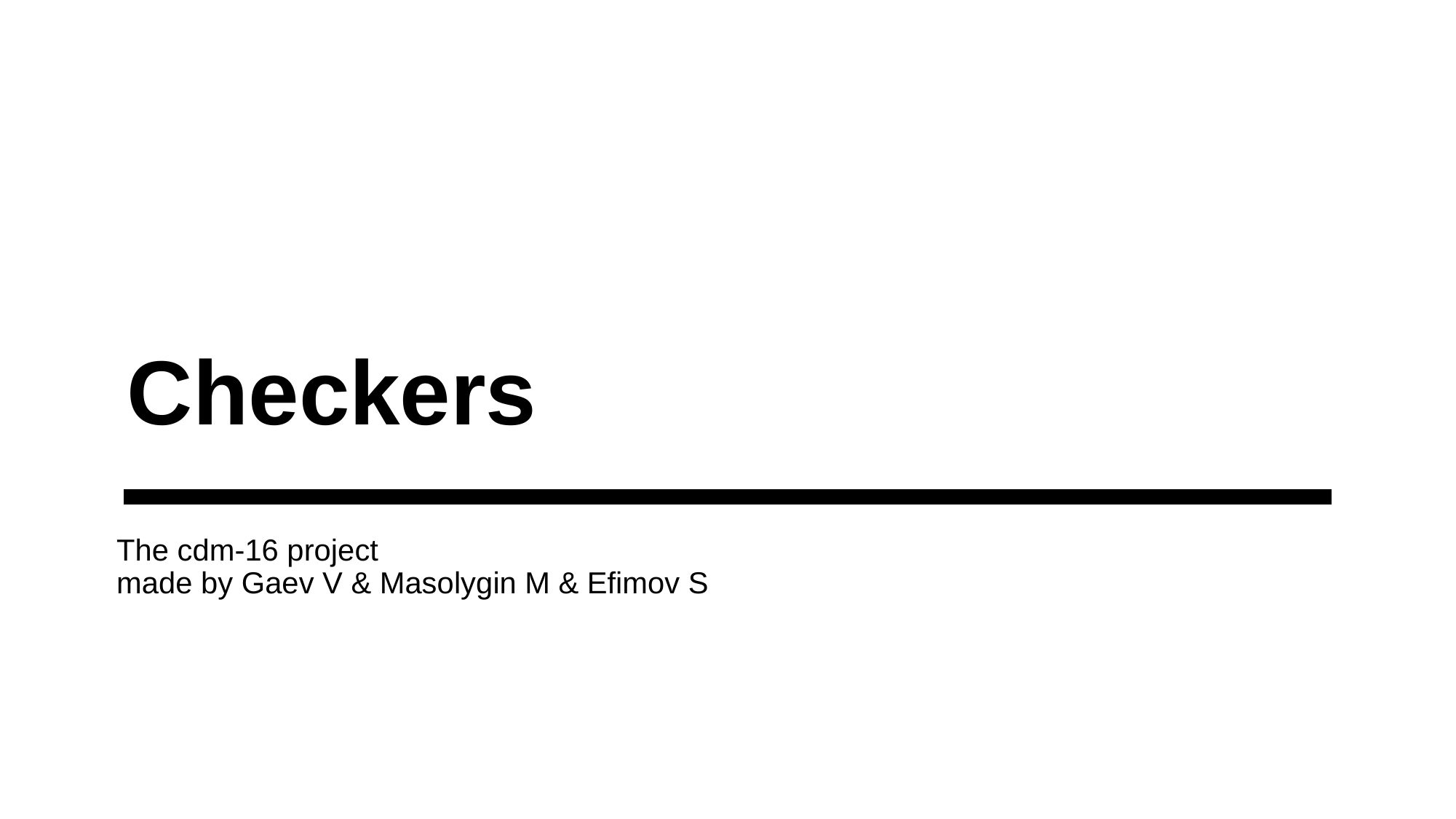

# Checkers
The cdm-16 project
made by Gaev V & Masolygin M & Efimov S